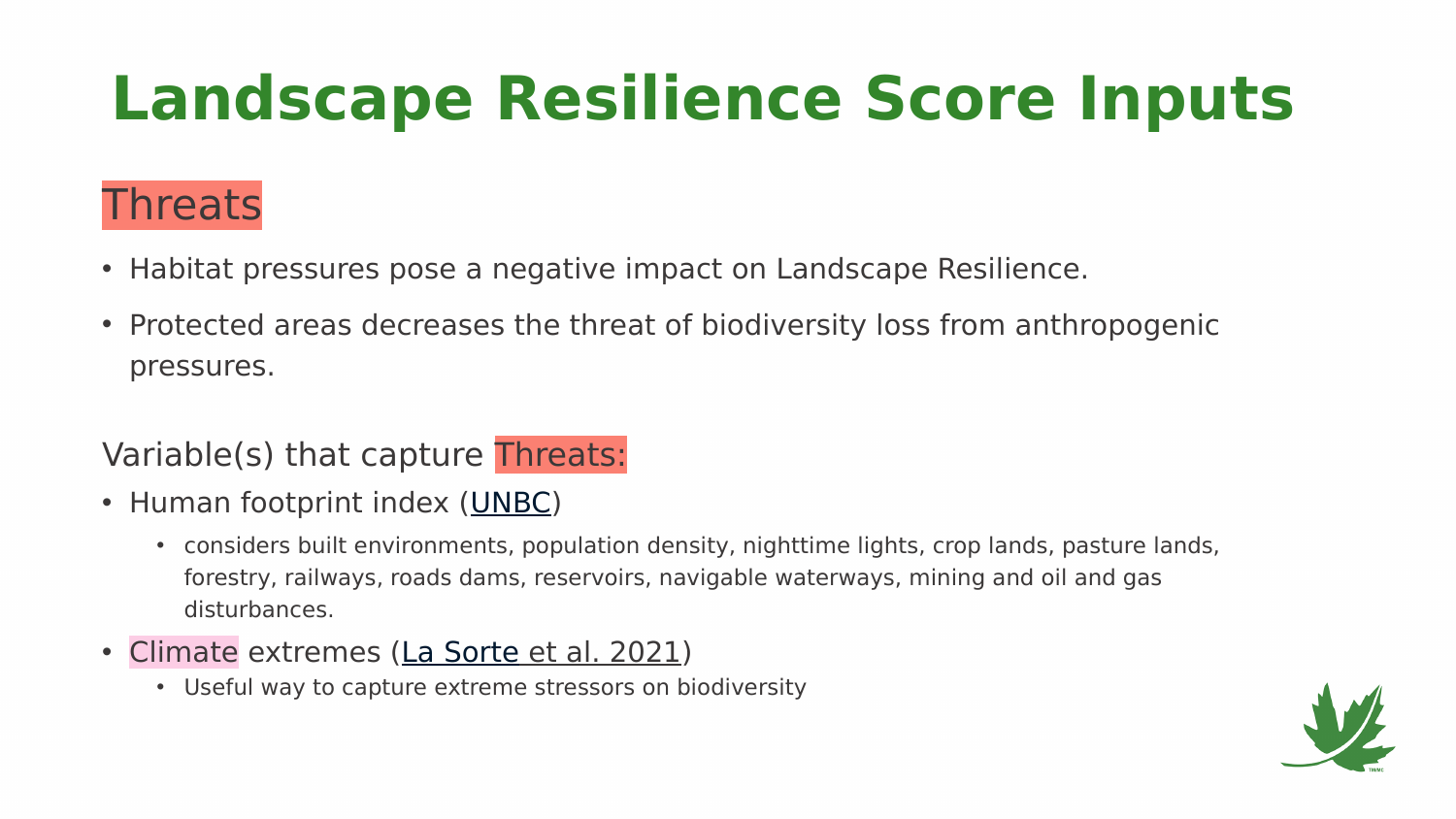

# Landscape Resilience Score Inputs
Threats
Habitat pressures pose a negative impact on Landscape Resilience.
Protected areas decreases the threat of biodiversity loss from anthropogenic pressures.

Variable(s) that capture Threats:
Human footprint index (UNBC)
considers built environments, population density, nighttime lights, crop lands, pasture lands, forestry, railways, roads dams, reservoirs, navigable waterways, mining and oil and gas disturbances.
Climate extremes (La Sorte et al. 2021)
Useful way to capture extreme stressors on biodiversity